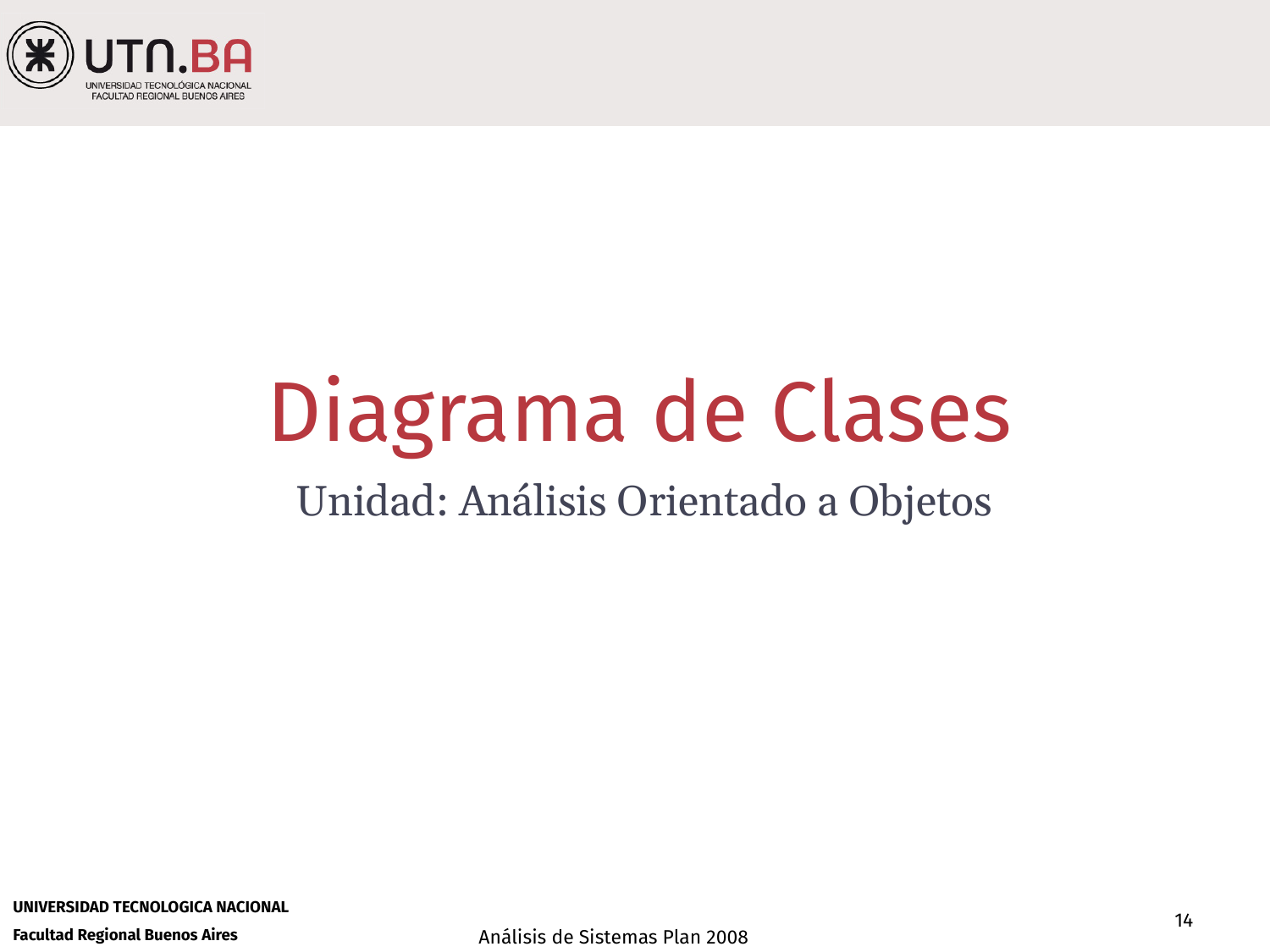

# Diagrama de Clases
Unidad: Análisis Orientado a Objetos